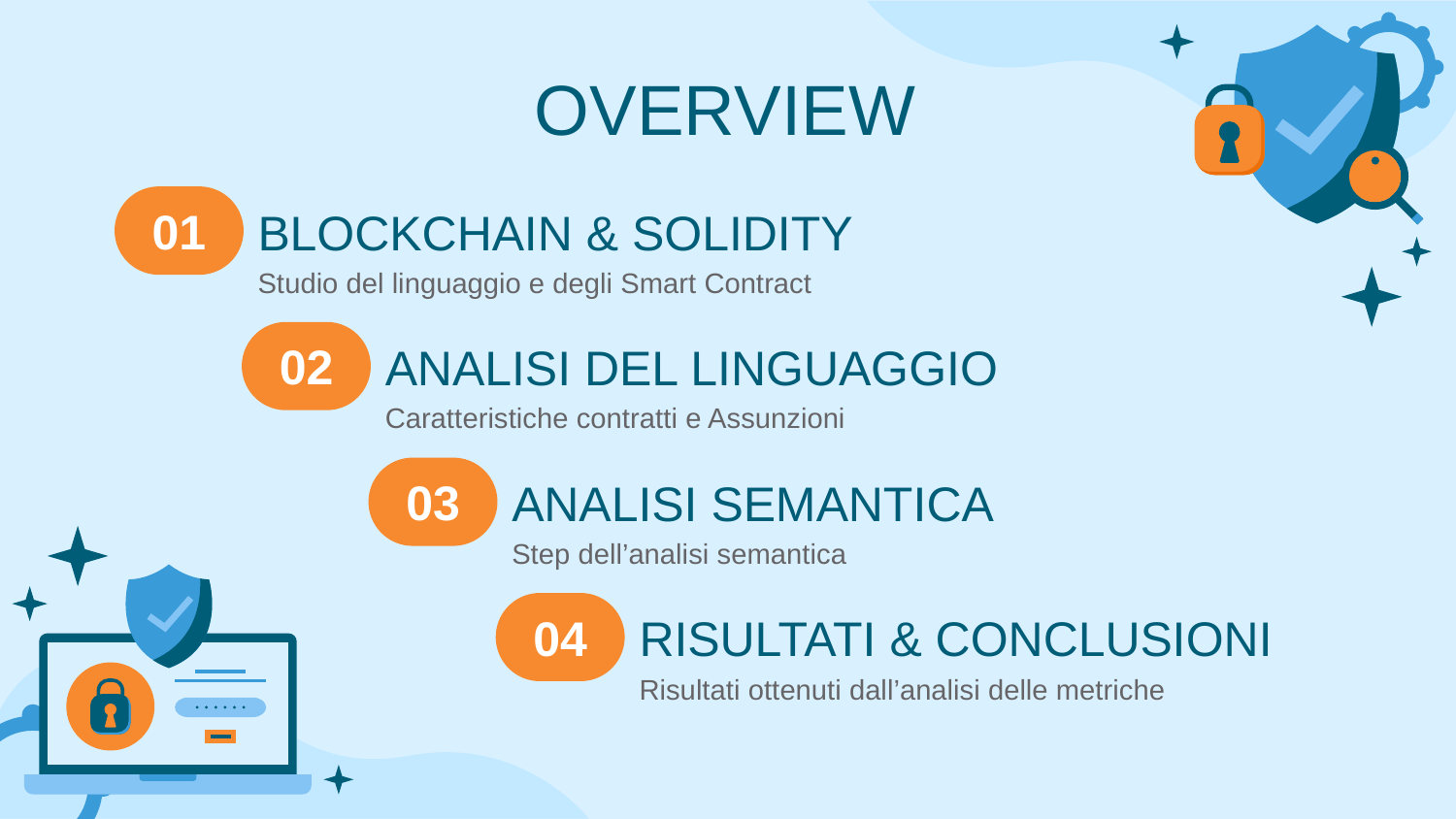

OVERVIEW

01
# BLOCKCHAIN & SOLIDITY
Studio del linguaggio e degli Smart Contract

02
ANALISI DEL LINGUAGGIO
Caratteristiche contratti e Assunzioni

03
ANALISI SEMANTICA
Step dell’analisi semantica

04
RISULTATI & CONCLUSIONI
Risultati ottenuti dall’analisi delle metriche